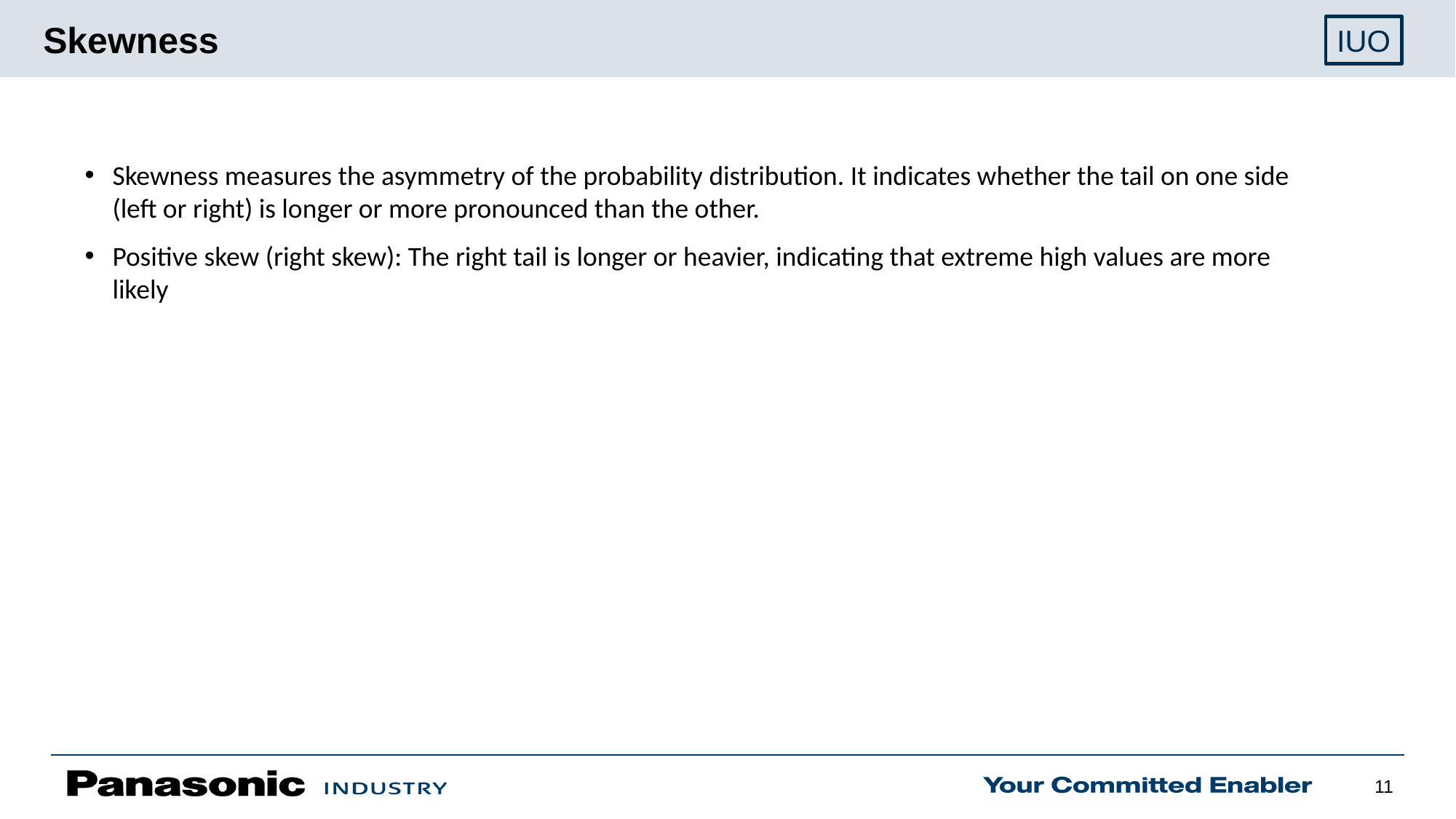

# Skewness
Skewness measures the asymmetry of the probability distribution. It indicates whether the tail on one side (left or right) is longer or more pronounced than the other.
Positive skew (right skew): The right tail is longer or heavier, indicating that extreme high values are more likely

11